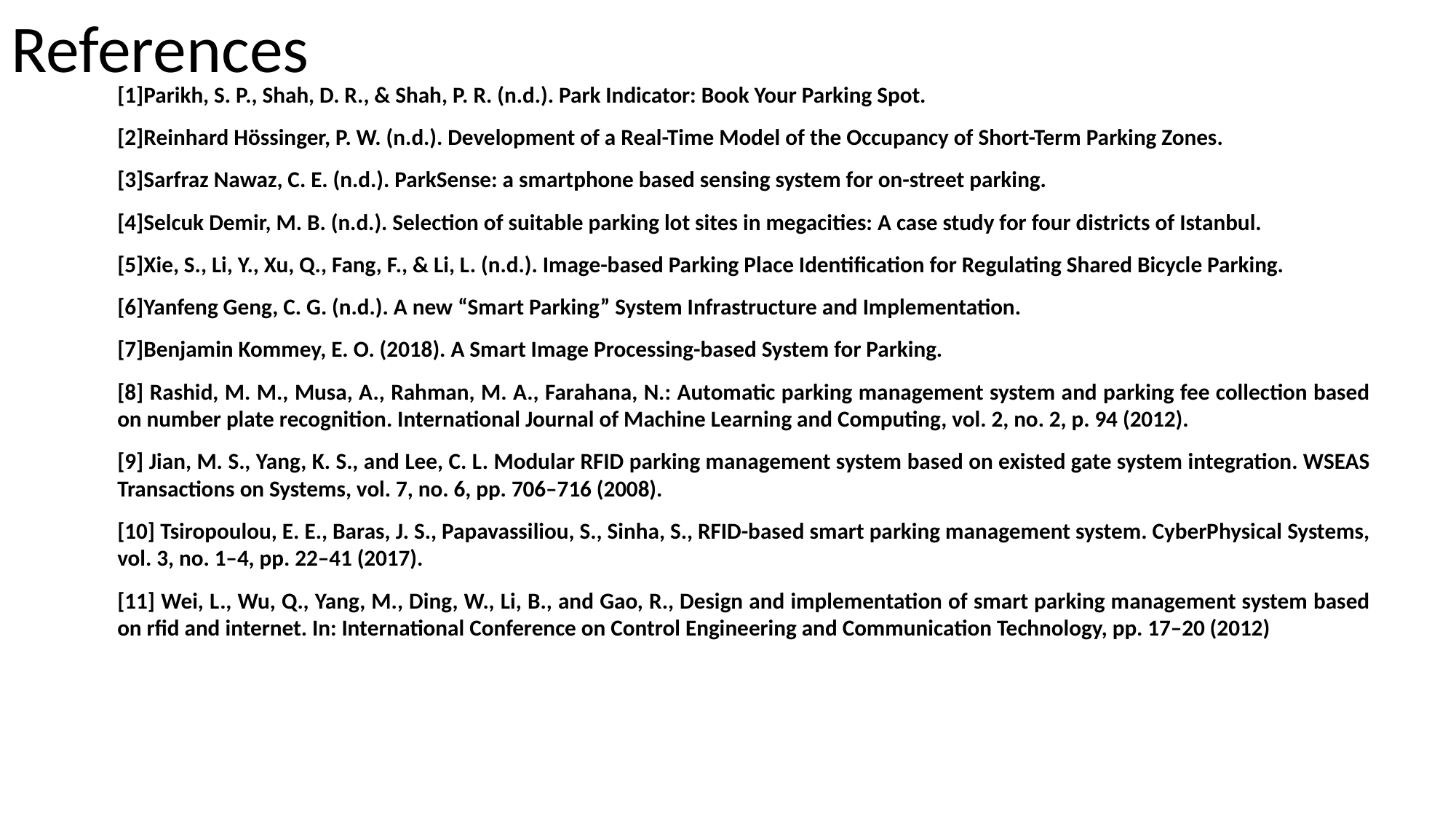

# References
[1]Parikh, S. P., Shah, D. R., & Shah, P. R. (n.d.). Park Indicator: Book Your Parking Spot.
[2]Reinhard Hössinger, P. W. (n.d.). Development of a Real-Time Model of the Occupancy of Short-Term Parking Zones.
[3]Sarfraz Nawaz, C. E. (n.d.). ParkSense: a smartphone based sensing system for on-street parking.
[4]Selcuk Demir, M. B. (n.d.). Selection of suitable parking lot sites in megacities: A case study for four districts of Istanbul.
[5]Xie, S., Li, Y., Xu, Q., Fang, F., & Li, L. (n.d.). Image-based Parking Place Identification for Regulating Shared Bicycle Parking.
[6]Yanfeng Geng, C. G. (n.d.). A new “Smart Parking” System Infrastructure and Implementation.
[7]Benjamin Kommey, E. O. (2018). A Smart Image Processing-based System for Parking.
[8] Rashid, M. M., Musa, A., Rahman, M. A., Farahana, N.: Automatic parking management system and parking fee collection based on number plate recognition. International Journal of Machine Learning and Computing, vol. 2, no. 2, p. 94 (2012).
[9] Jian, M. S., Yang, K. S., and Lee, C. L. Modular RFID parking management system based on existed gate system integration. WSEAS Transactions on Systems, vol. 7, no. 6, pp. 706–716 (2008).
[10] Tsiropoulou, E. E., Baras, J. S., Papavassiliou, S., Sinha, S., RFID-based smart parking management system. CyberPhysical Systems, vol. 3, no. 1–4, pp. 22–41 (2017).
[11] Wei, L., Wu, Q., Yang, M., Ding, W., Li, B., and Gao, R., Design and implementation of smart parking management system based on rfid and internet. In: International Conference on Control Engineering and Communication Technology, pp. 17–20 (2012)